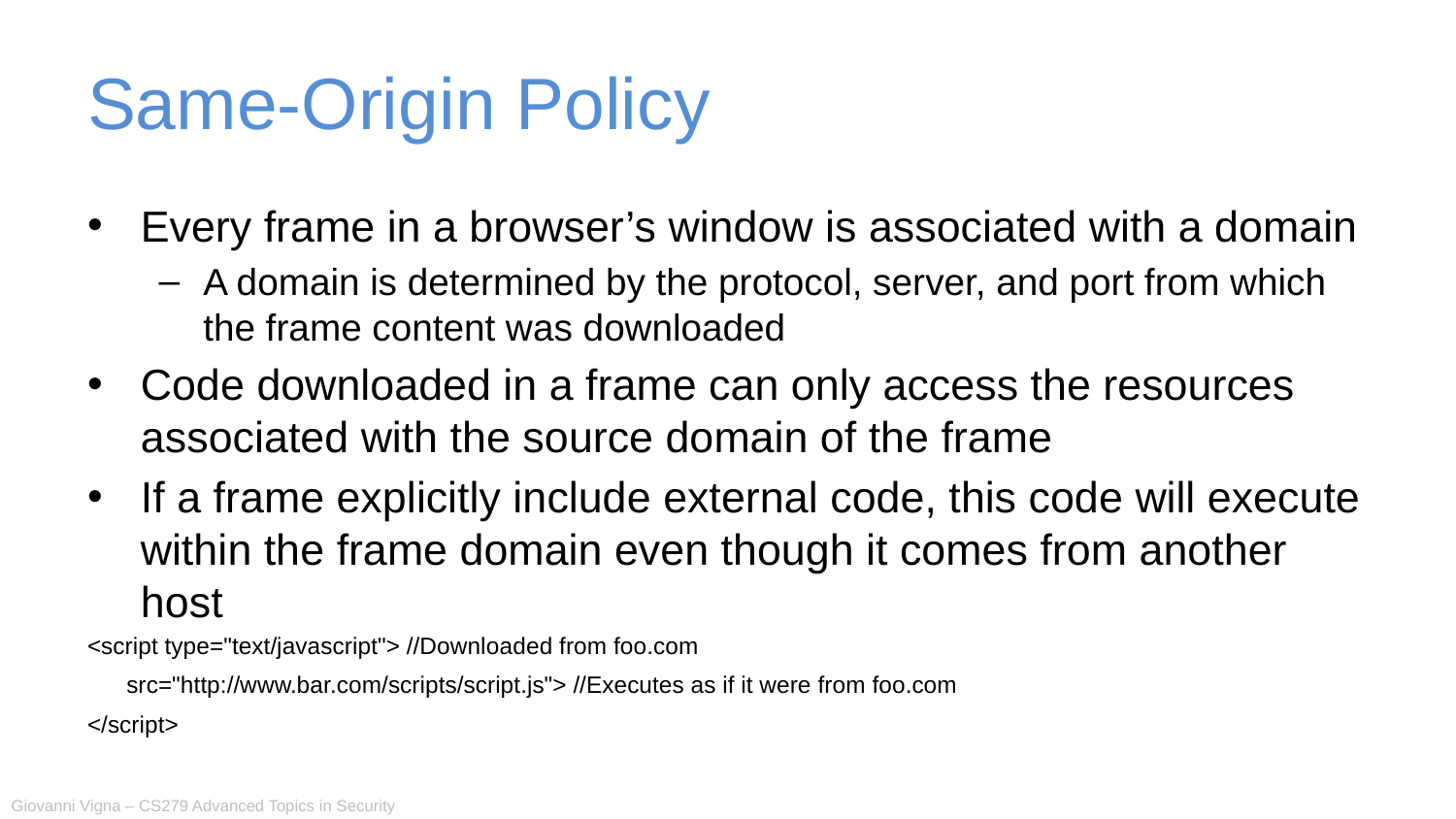

# Same-Origin Policy
Every frame in a browser’s window is associated with a domain
A domain is determined by the protocol, server, and port from which the frame content was downloaded
Code downloaded in a frame can only access the resources associated with the source domain of the frame
If a frame explicitly include external code, this code will execute within the frame domain even though it comes from another host
<script type="text/javascript"> //Downloaded from foo.com
      src="http://www.bar.com/scripts/script.js"> //Executes as if it were from foo.com
</script>